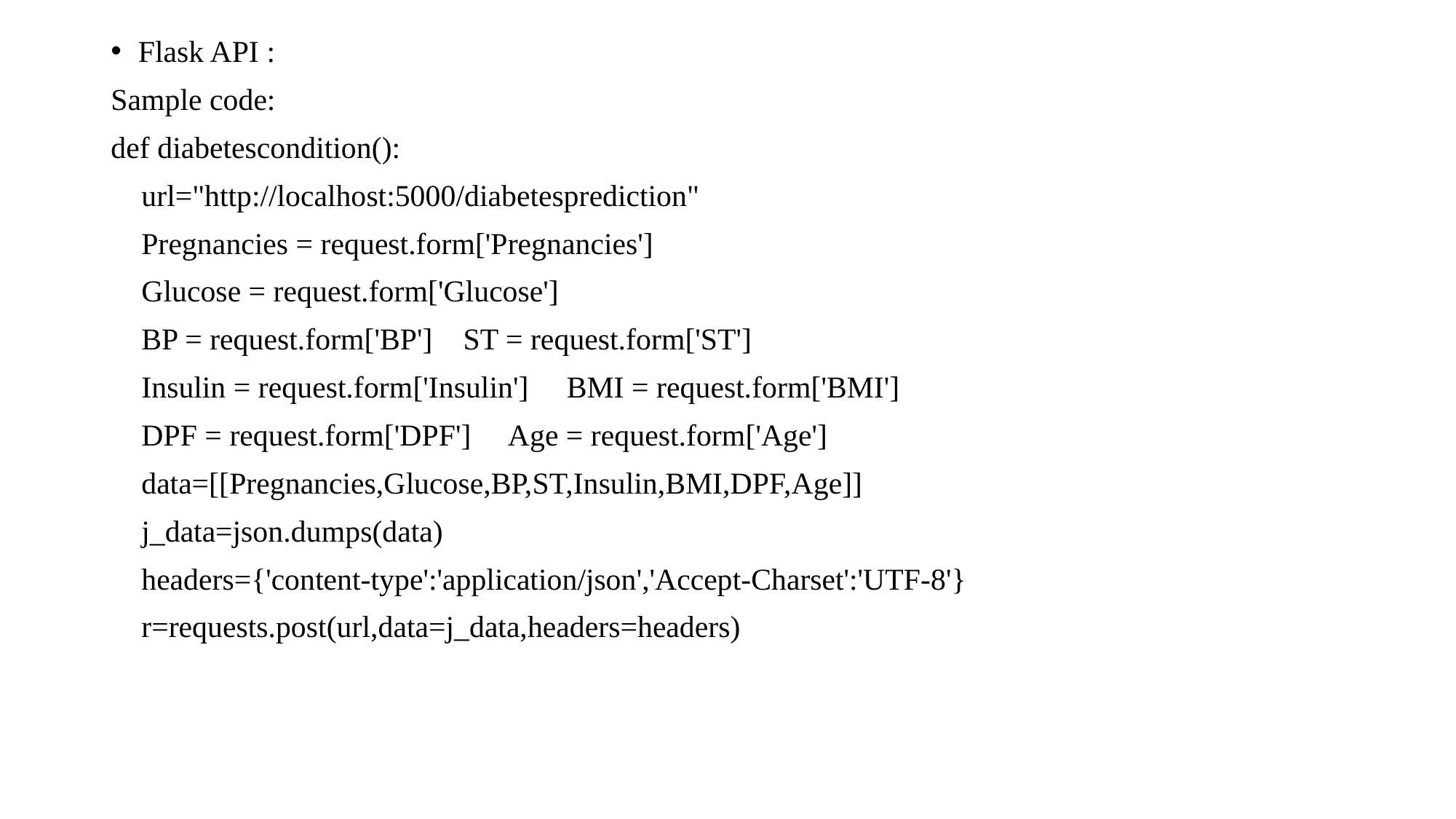

Flask API :
Sample code:
def diabetescondition():
    url="http://localhost:5000/diabetesprediction"
    Pregnancies = request.form['Pregnancies']
    Glucose = request.form['Glucose']
    BP = request.form['BP']    ST = request.form['ST']
    Insulin = request.form['Insulin']     BMI = request.form['BMI']
    DPF = request.form['DPF']     Age = request.form['Age']
    data=[[Pregnancies,Glucose,BP,ST,Insulin,BMI,DPF,Age]]
    j_data=json.dumps(data)
    headers={'content-type':'application/json','Accept-Charset':'UTF-8'}
    r=requests.post(url,data=j_data,headers=headers)